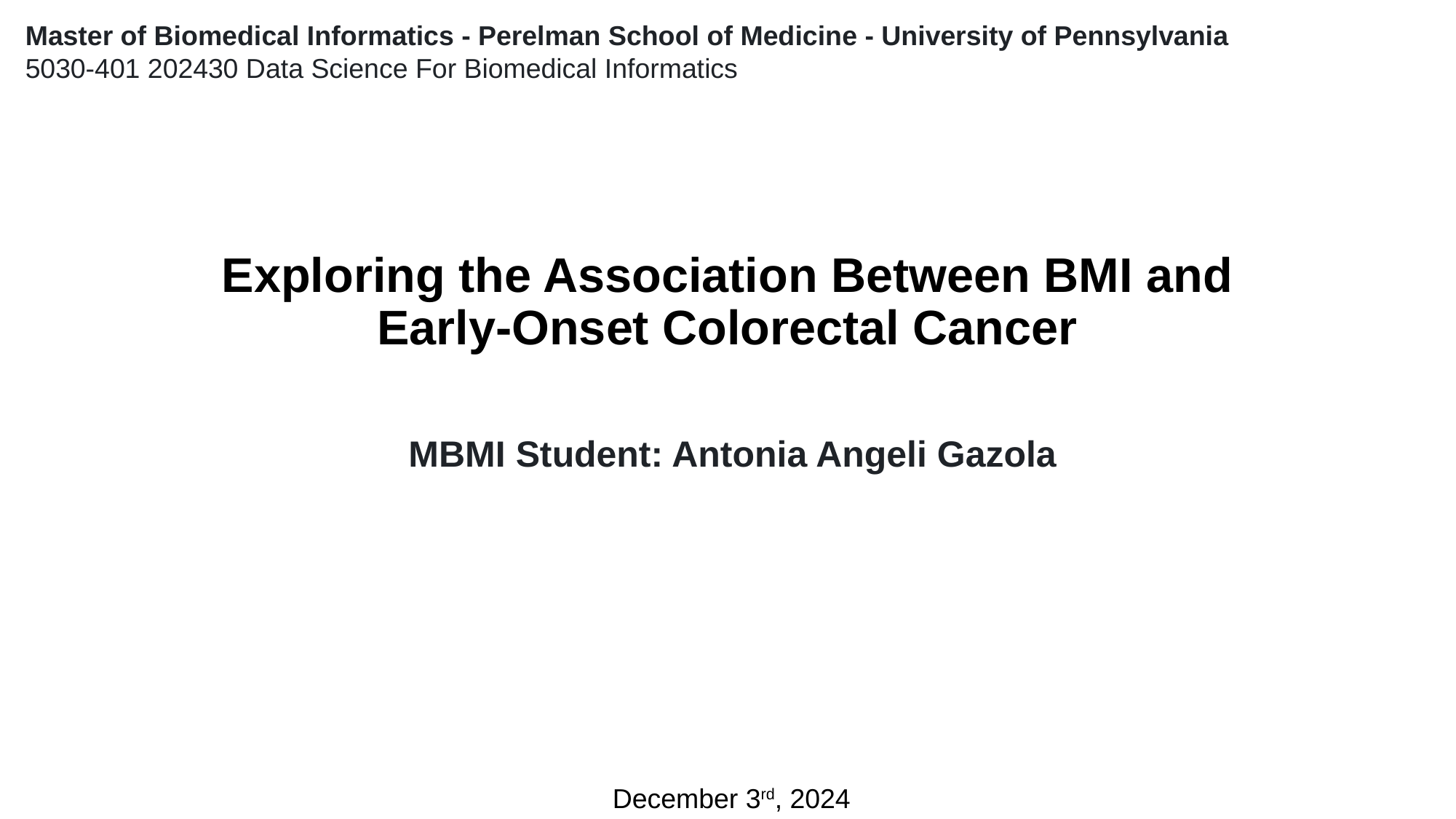

Master of Biomedical Informatics - Perelman School of Medicine - University of Pennsylvania
5030-401 202430 Data Science For Biomedical Informatics
# Exploring the Association Between BMI and Early-Onset Colorectal Cancer
 MBMI Student: Antonia Angeli Gazola
December 3rd, 2024